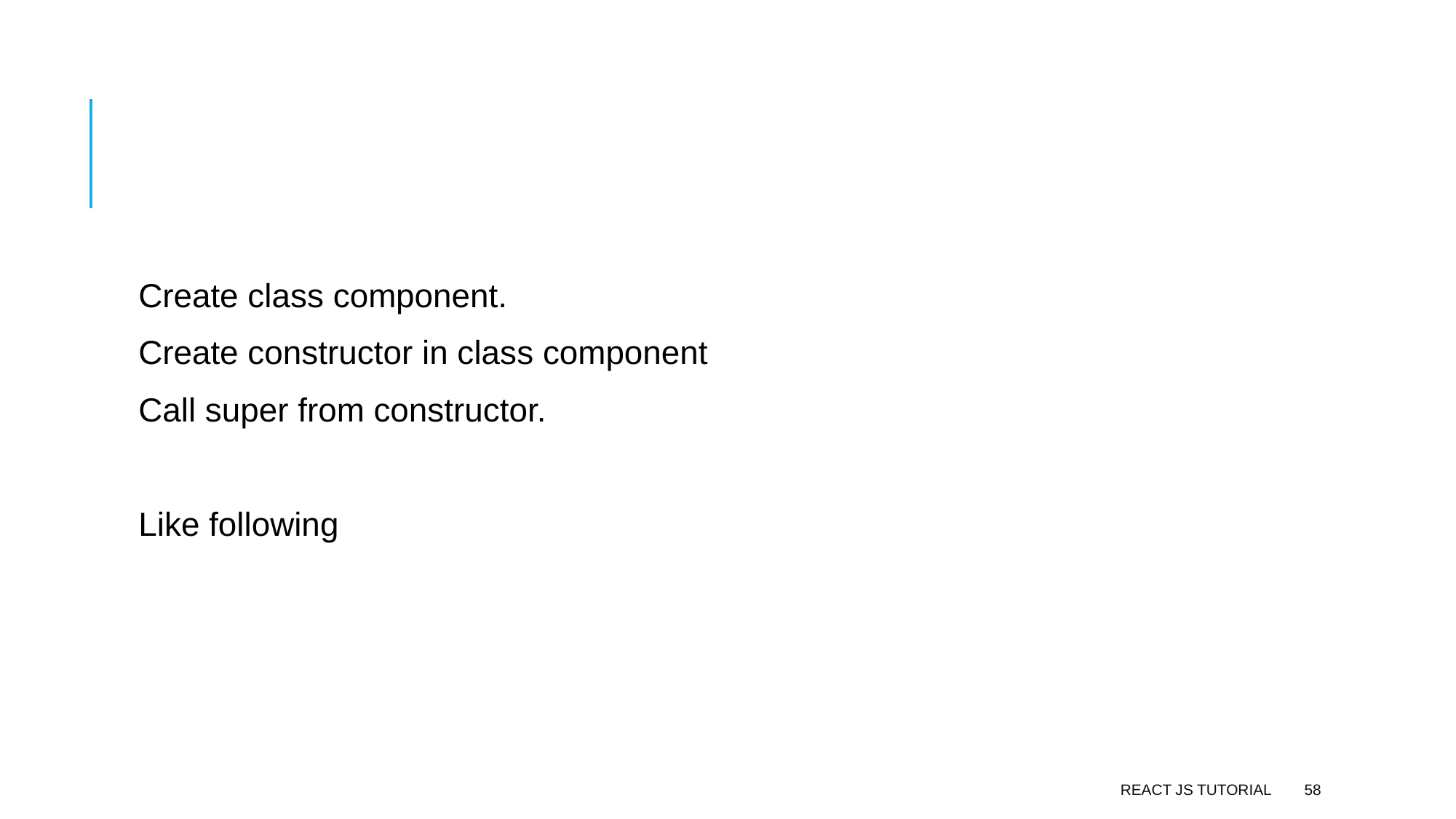

#
Create class component.
Create constructor in class component
Call super from constructor.

Like following
React JS Tutorial
58